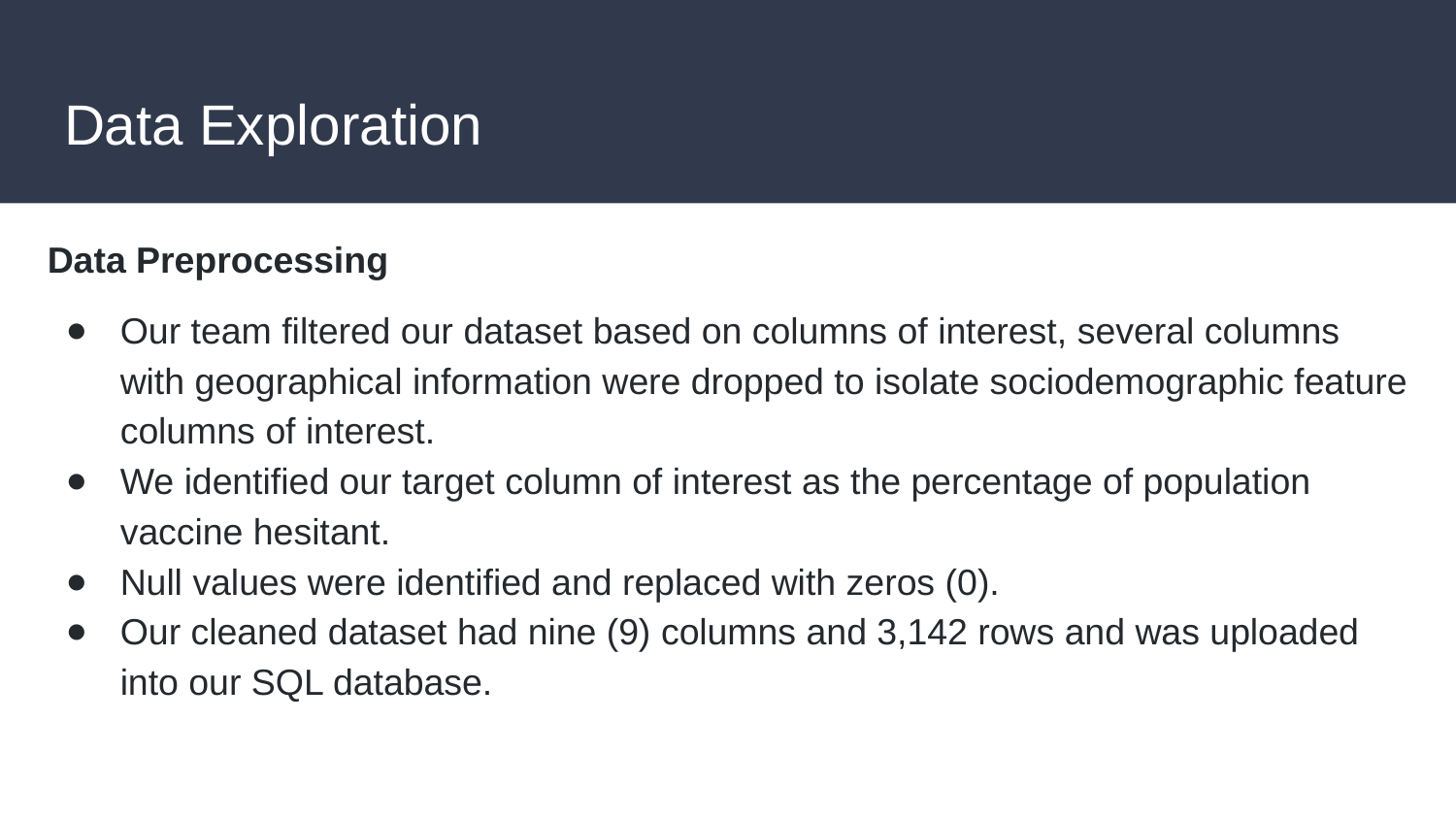

# Data Exploration
Data Preprocessing
Our team filtered our dataset based on columns of interest, several columns with geographical information were dropped to isolate sociodemographic feature columns of interest.
We identified our target column of interest as the percentage of population vaccine hesitant.
Null values were identified and replaced with zeros (0).
Our cleaned dataset had nine (9) columns and 3,142 rows and was uploaded into our SQL database.